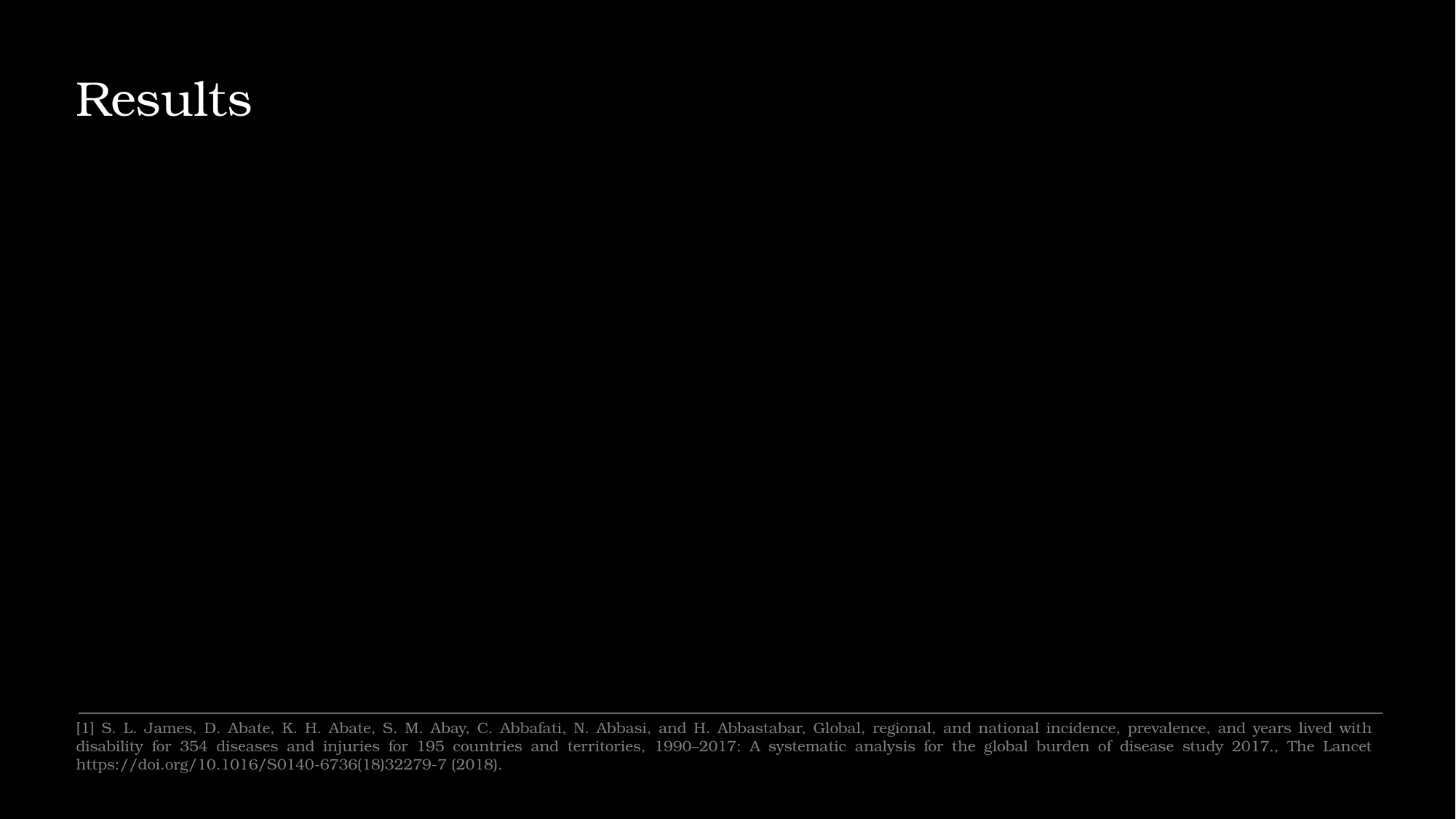

Results
[1] S. L. James, D. Abate, K. H. Abate, S. M. Abay, C. Abbafati, N. Abbasi, and H. Abbastabar, Global, regional, and national incidence, prevalence, and years lived with disability for 354 diseases and injuries for 195 countries and territories, 1990–2017: A systematic analysis for the global burden of disease study 2017., The Lancet https://doi.org/10.1016/S0140-6736(18)32279-7 (2018).